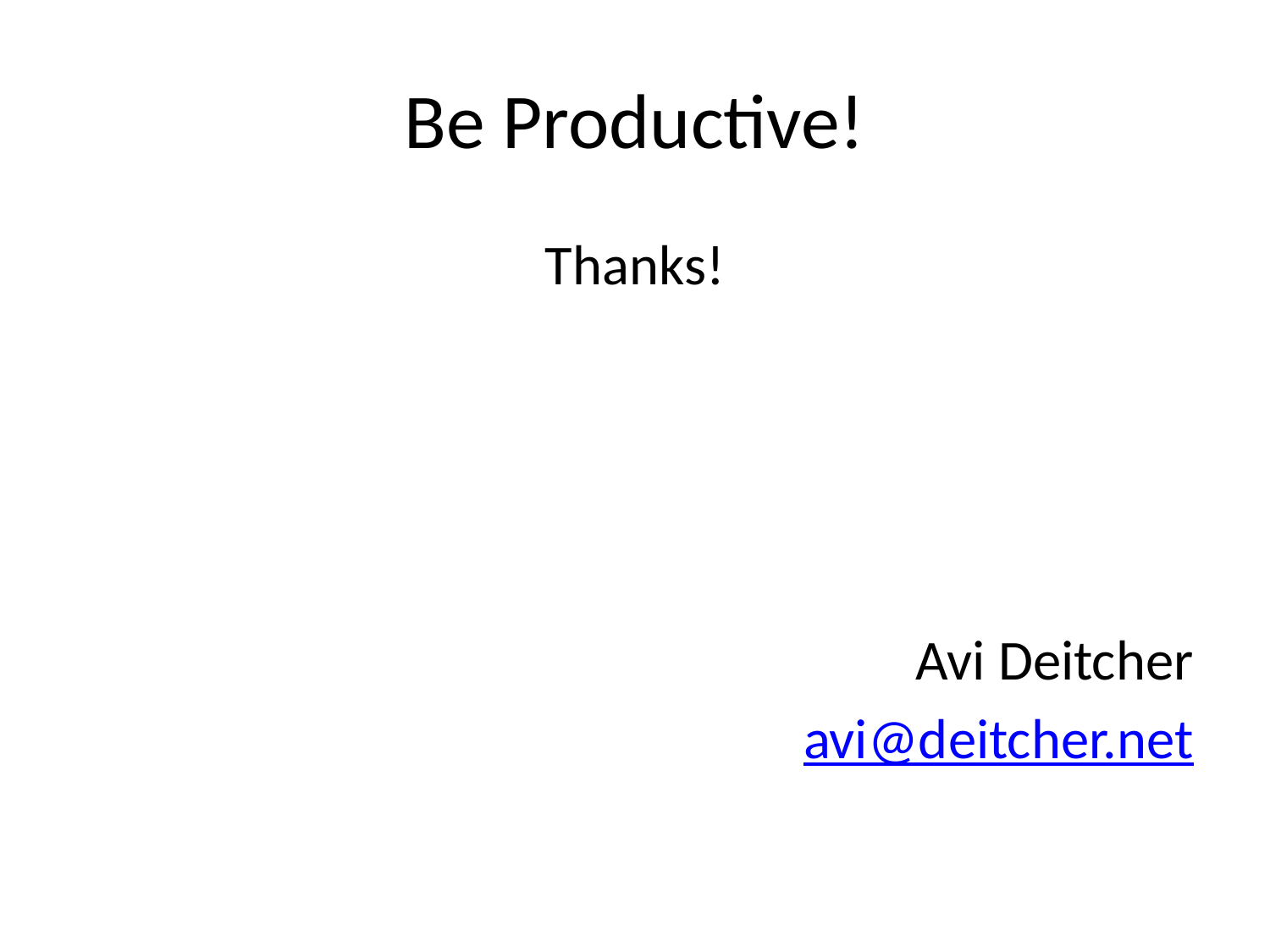

# Be Productive!
Thanks!

Avi Deitcher
avi@deitcher.net